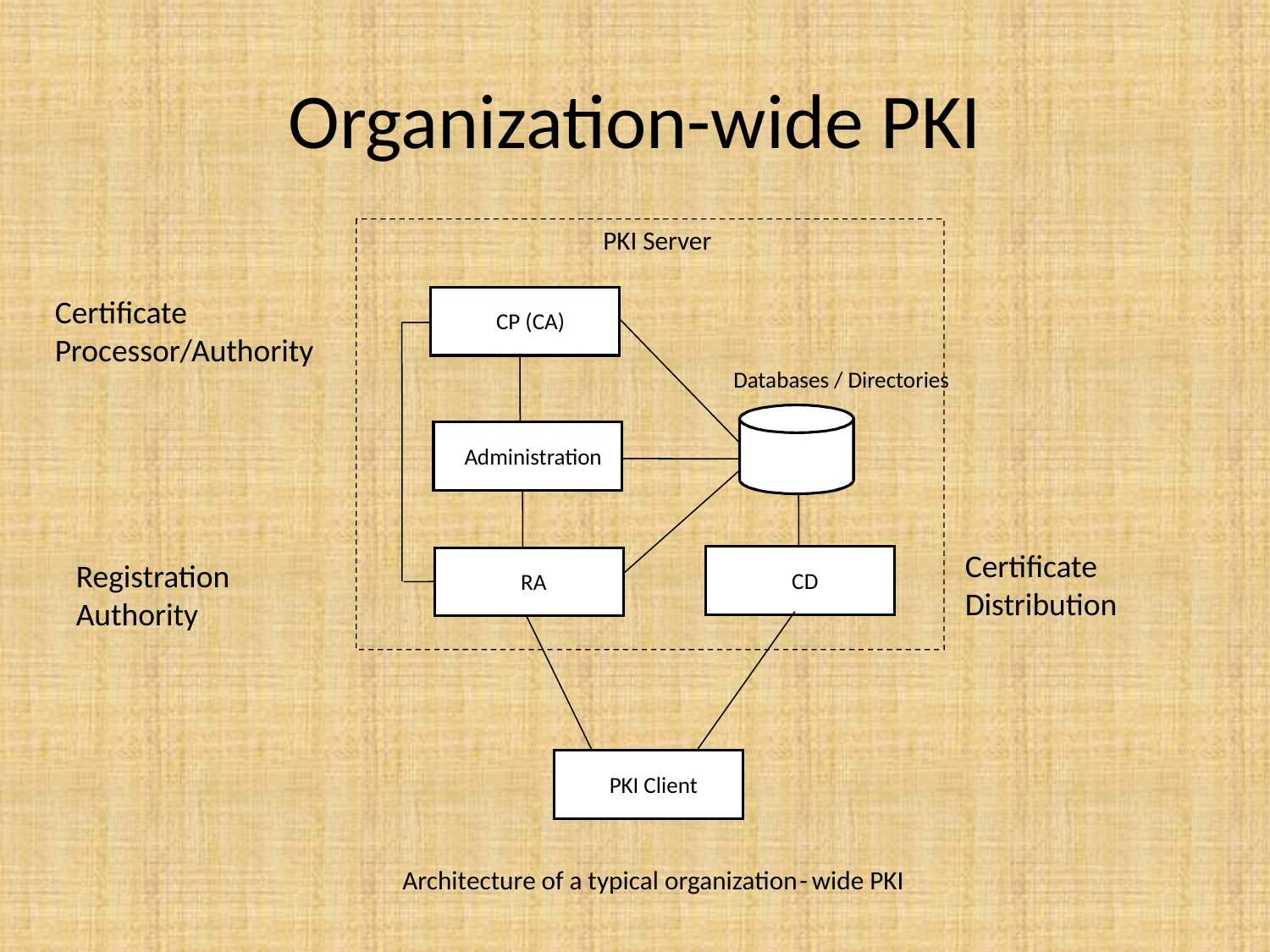

# Organization-wide PKI

PKI Server

CP (CA)

Databases / Directories

Administration

CD
RA

PKI Client
Certificate Processor/Authority
Certificate Distribution
Registration Authority

Architecture of a typical organization
-
wide PKI